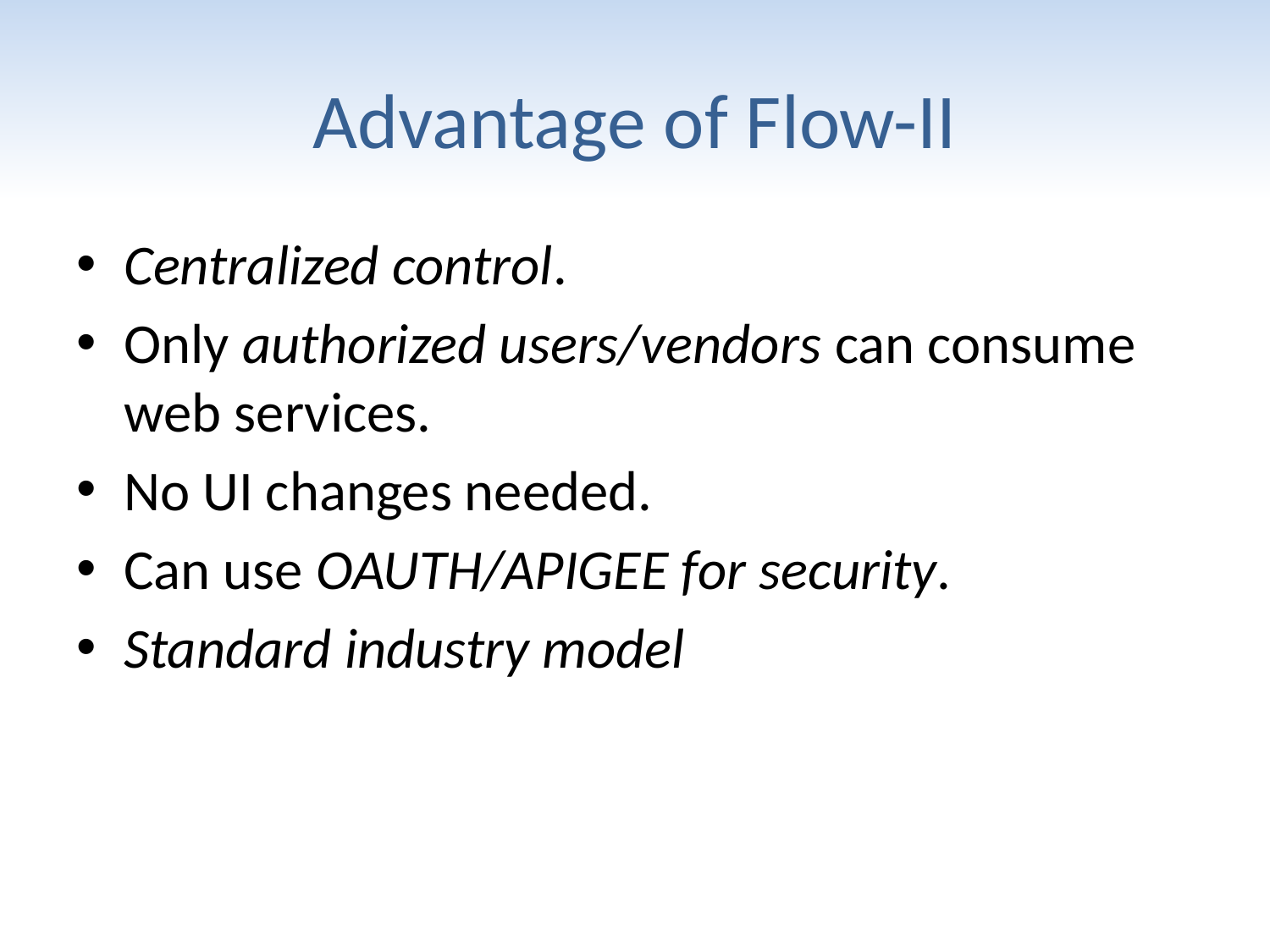

# Advantage of Flow-II
Centralized control.
Only authorized users/vendors can consume web services.
No UI changes needed.
Can use OAUTH/APIGEE for security.
Standard industry model